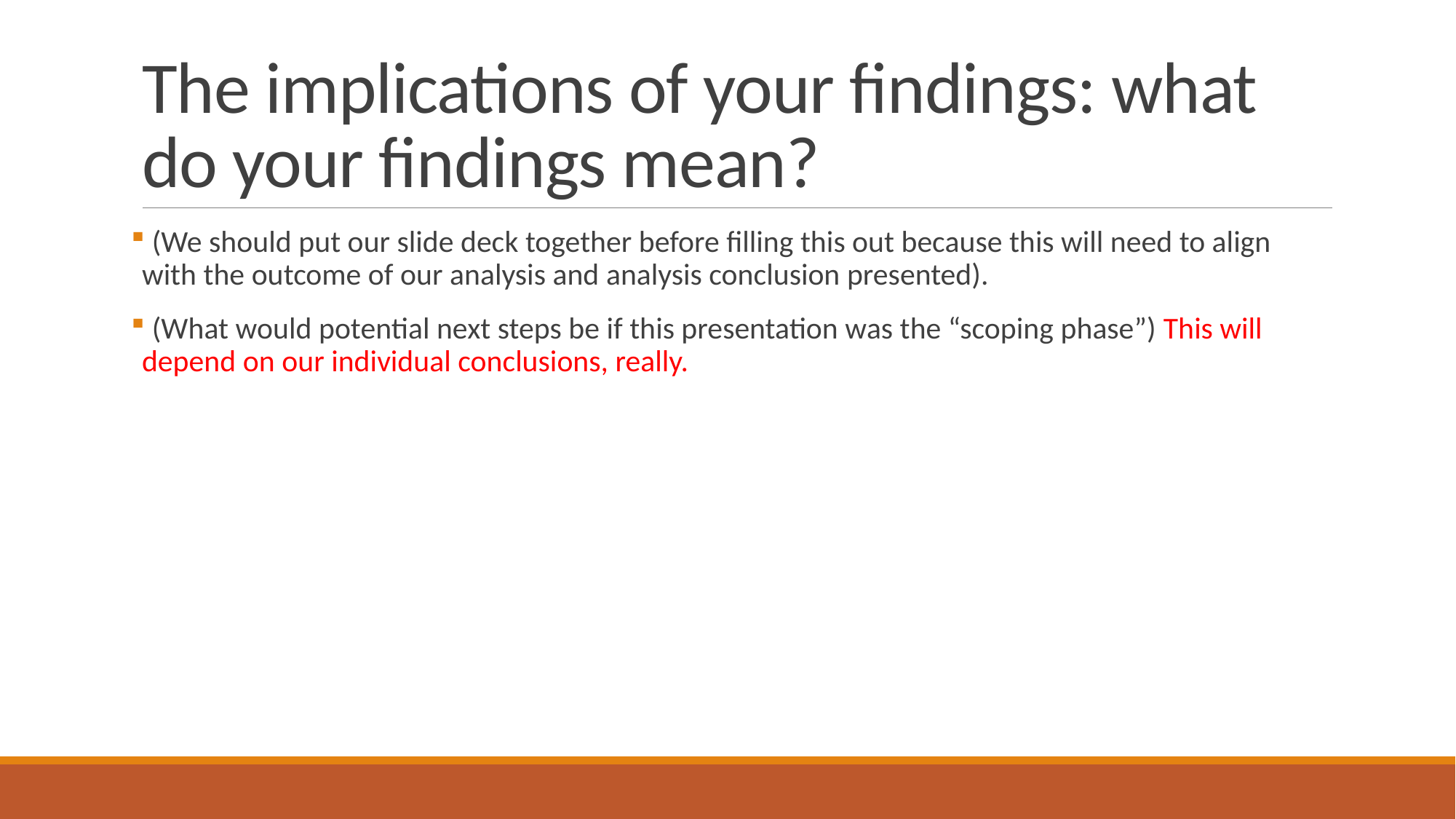

# The implications of your findings: what do your findings mean?
 (We should put our slide deck together before filling this out because this will need to align with the outcome of our analysis and analysis conclusion presented).
 (What would potential next steps be if this presentation was the “scoping phase”) This will depend on our individual conclusions, really.